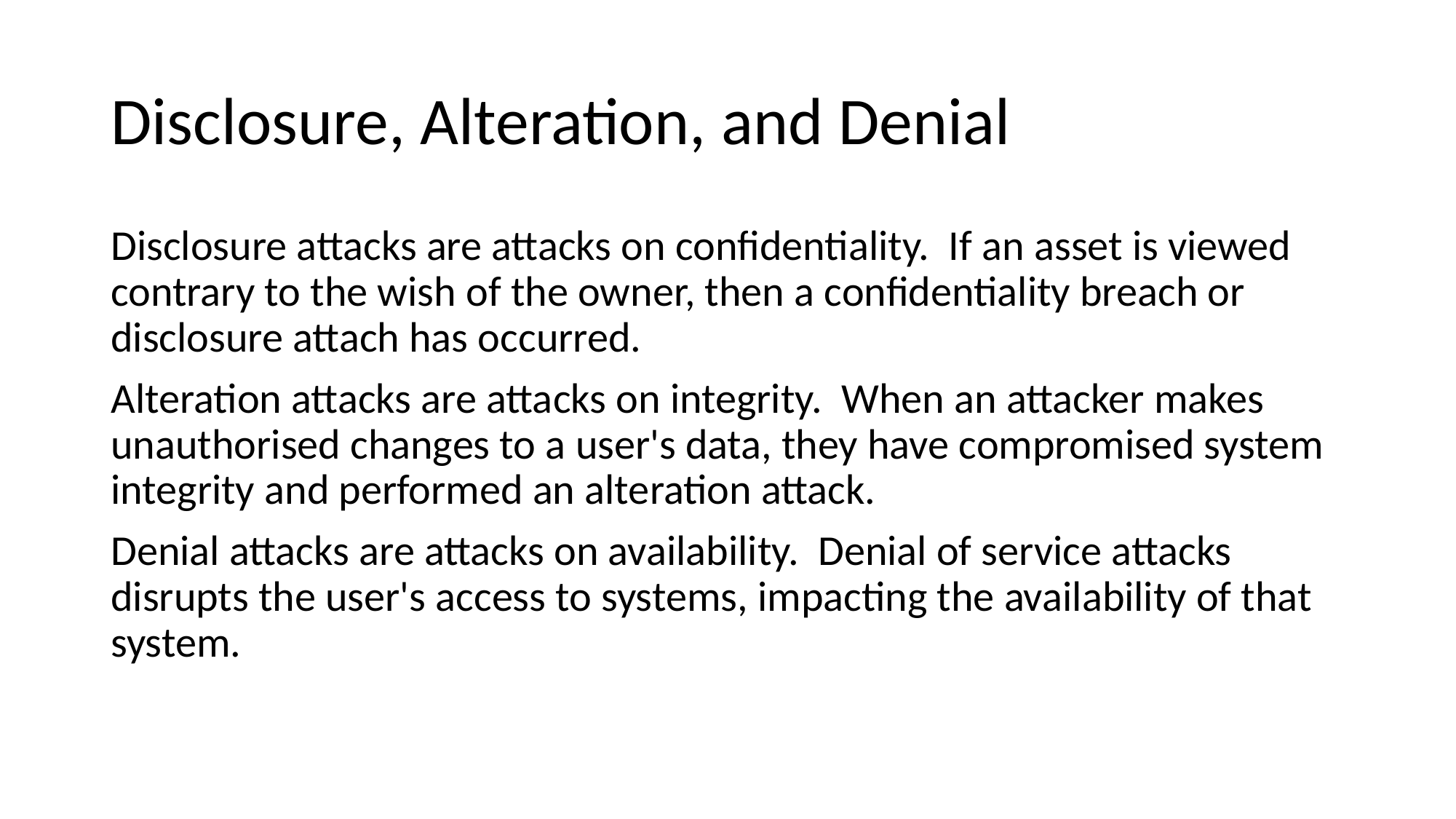

# Disclosure, Alteration, and Denial
Disclosure attacks are attacks on confidentiality.  If an asset is viewed contrary to the wish of the owner, then a confidentiality breach or disclosure attach has occurred.
Alteration attacks are attacks on integrity.  When an attacker makes unauthorised changes to a user's data, they have compromised system integrity and performed an alteration attack.
Denial attacks are attacks on availability.  Denial of service attacks disrupts the user's access to systems, impacting the availability of that system.